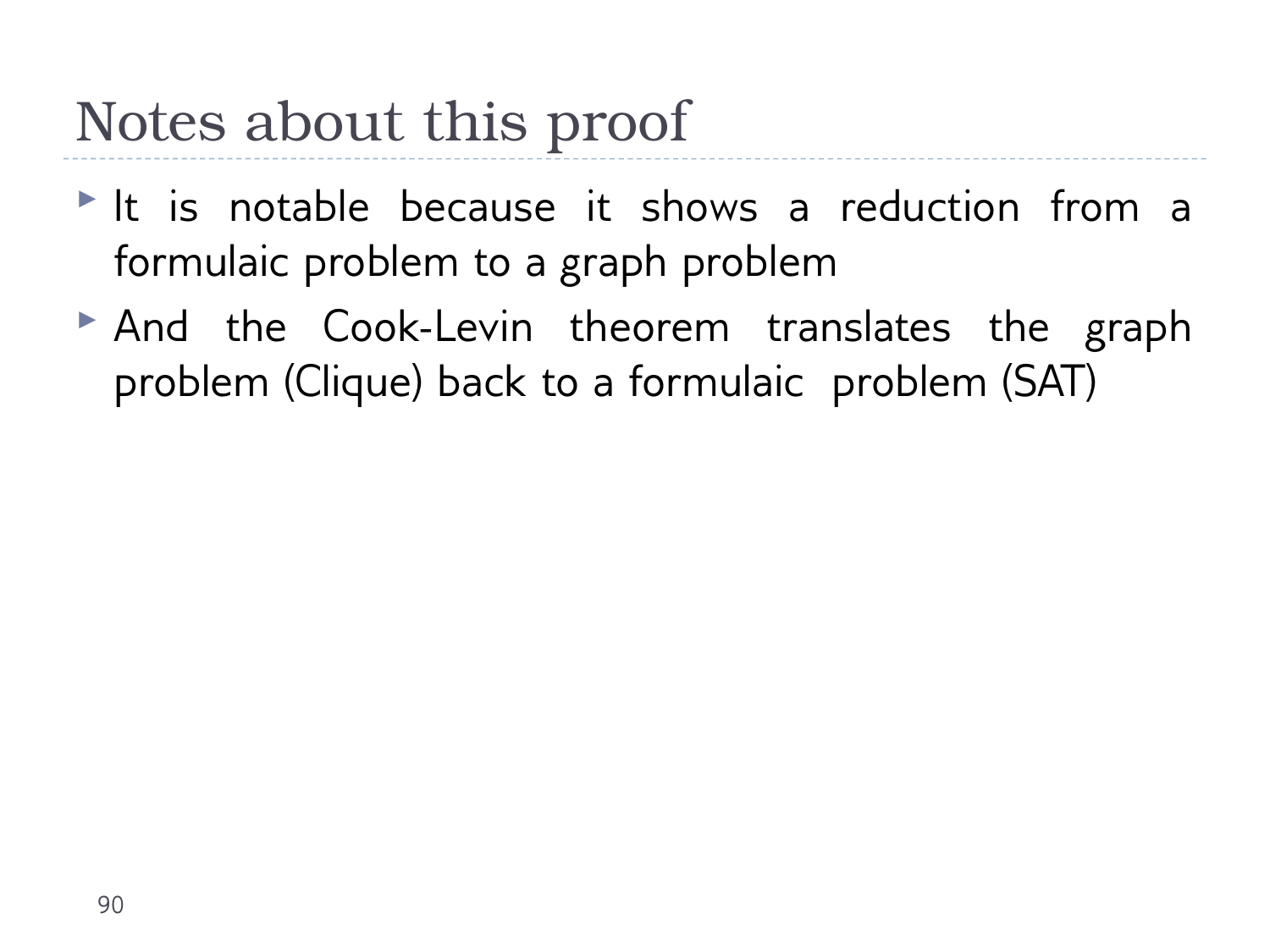

# Notes about this proof
It is notable because it shows a reduction from a formulaic problem to a graph problem
And the Cook-Levin theorem translates the graph problem (Clique) back to a formulaic  problem (SAT)
90